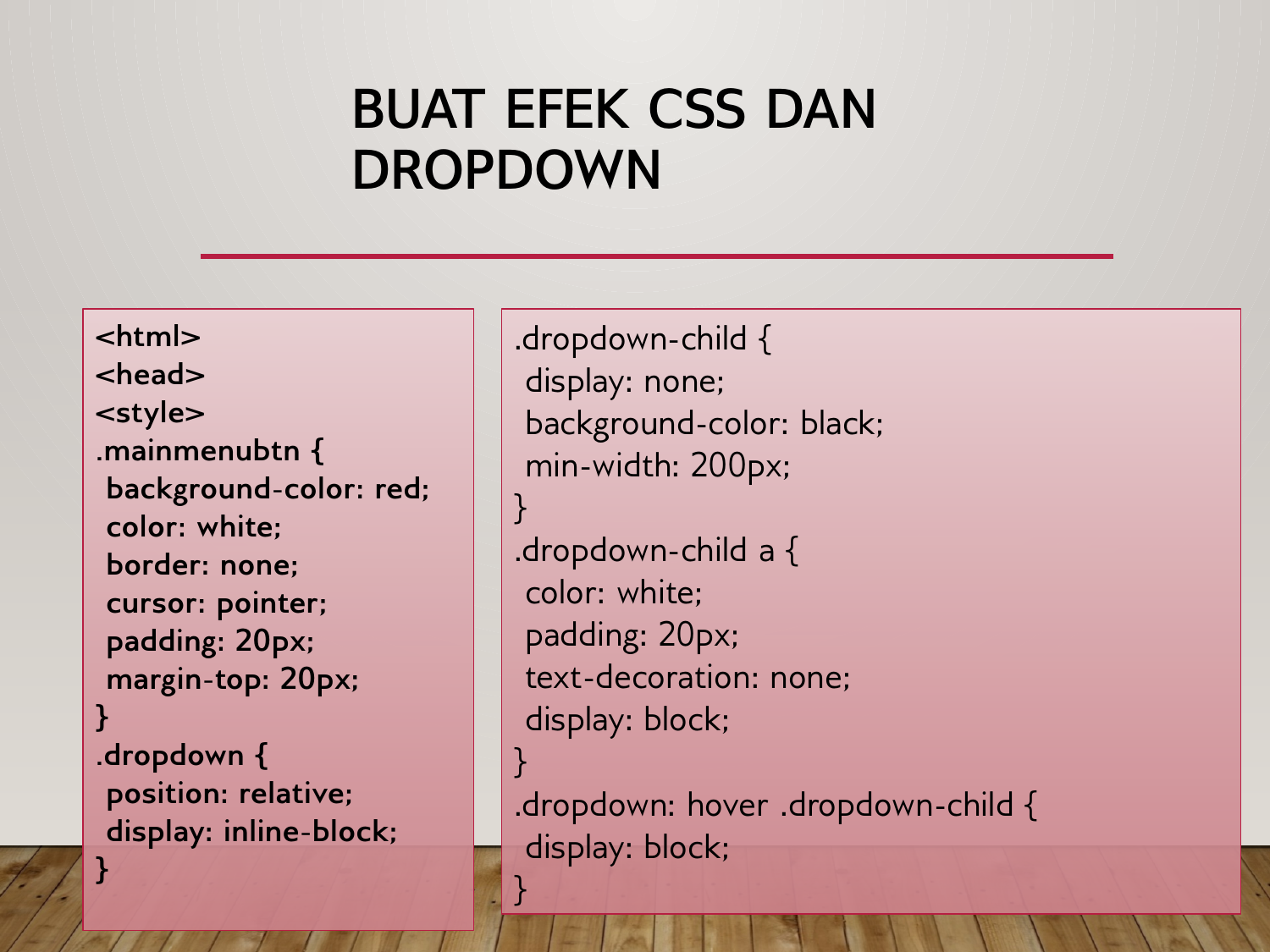

# Buat Efek CSS dan Dropdown
<html>
<head>
<style>
.mainmenubtn {
 background-color: red;
 color: white;
 border: none;
 cursor: pointer;
 padding: 20px;
 margin-top: 20px;
}
.dropdown {
 position: relative;
 display: inline-block;
}

.dropdown-child {
 display: none;
 background-color: black;
 min-width: 200px;
}
.dropdown-child a {
 color: white;
 padding: 20px;
 text-decoration: none;
 display: block;
}
.dropdown: hover .dropdown-child {
 display: block;
}